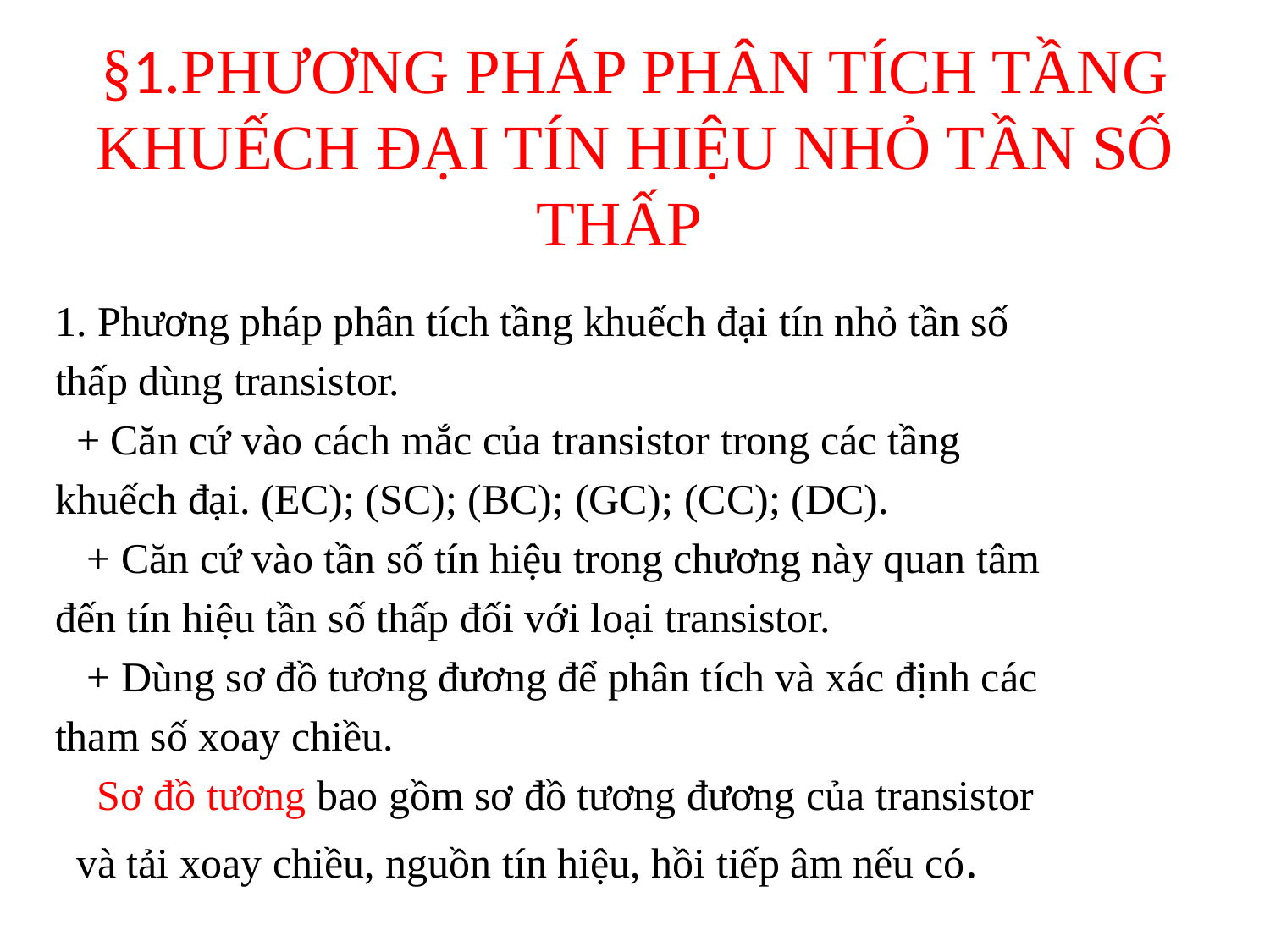

# §1.PHƯƠNG PHÁP PHÂN TÍCH TẦNG KHUẾCH ĐẠI TÍN HIỆU NHỎ TẦN SỐ THẤP

1. Phương pháp phân tích tầng khuếch đại tín nhỏ tần số
thấp dùng transistor.
  + Căn cứ vào cách mắc của transistor trong các tầng
khuếch đại. (EC); (SC); (BC); (GC); (CC); (DC).
   + Căn cứ vào tần số tín hiệu trong chương này quan tâm
đến tín hiệu tần số thấp đối với loại transistor.
   + Dùng sơ đồ tương đương để phân tích và xác định các
tham số xoay chiều.
    Sơ đồ tương bao gồm sơ đồ tương đương của transistor
  và tải xoay chiều, nguồn tín hiệu, hồi tiếp âm nếu có.